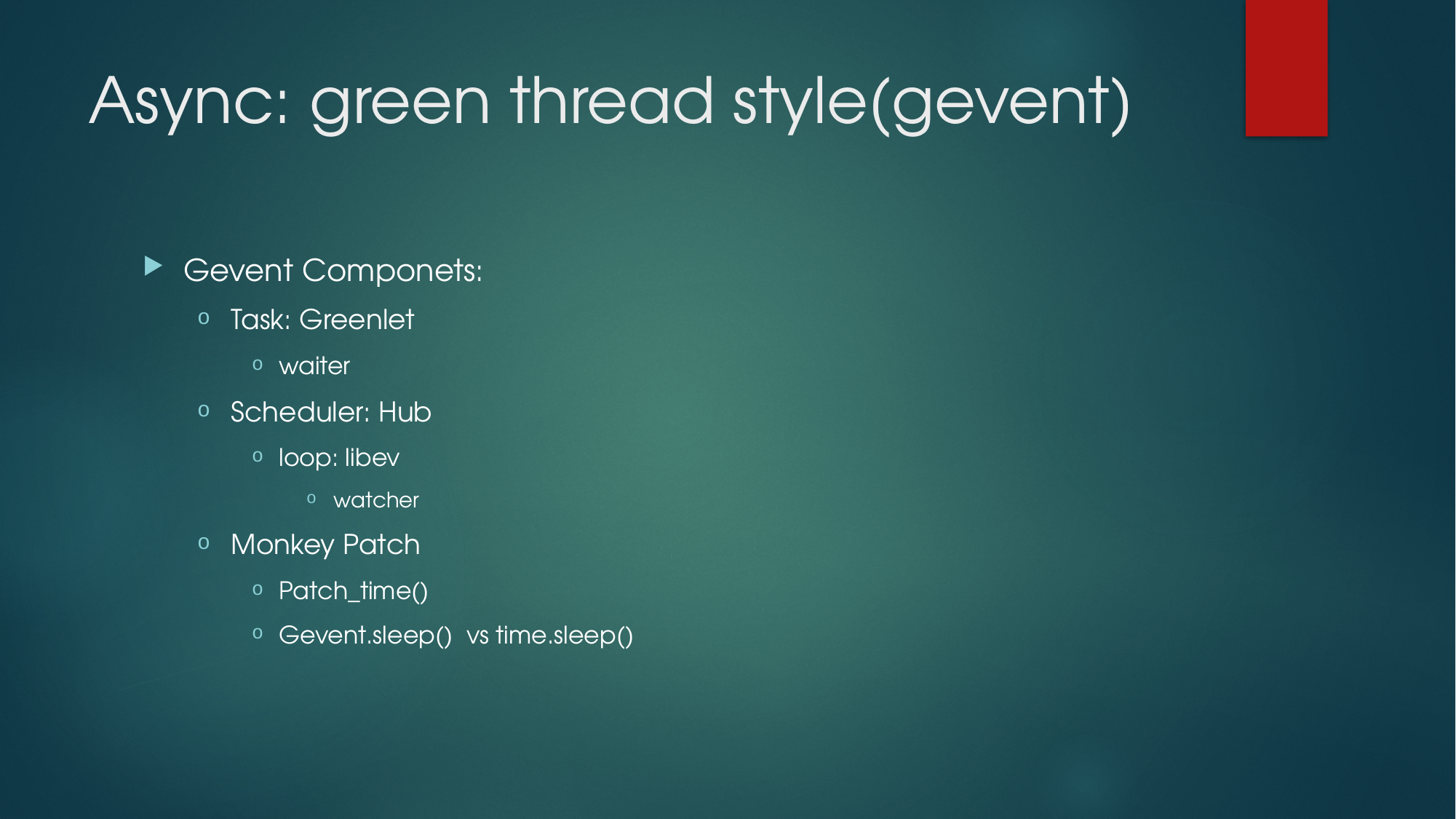

# Async: green thread style(gevent)
Gevent Componets:
Task: Greenlet
waiter
Scheduler: Hub
loop: libev
watcher
Monkey Patch
Patch_time()
Gevent.sleep()  vs time.sleep()